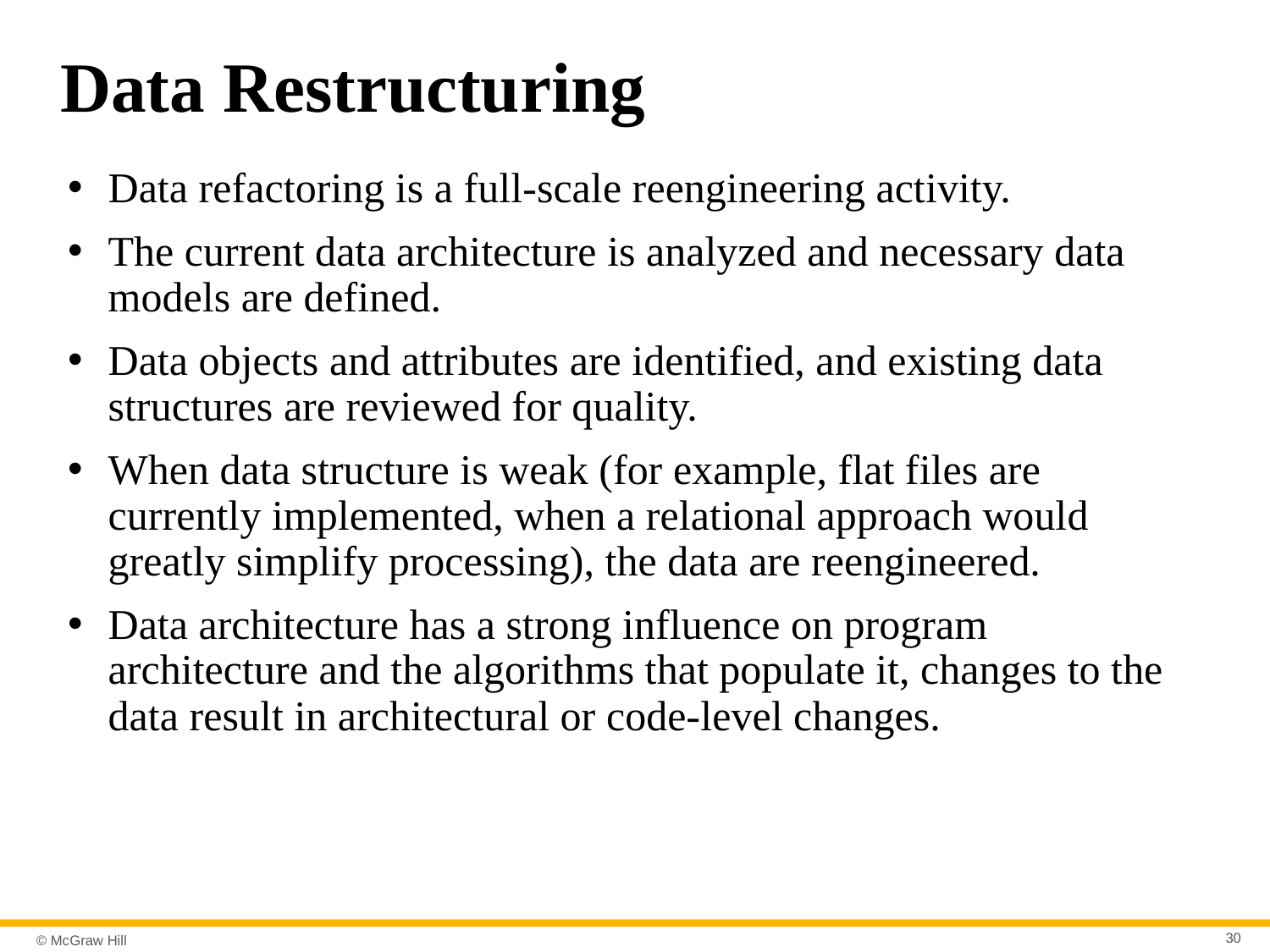

# Data Restructuring
Data refactoring is a full-scale reengineering activity.
The current data architecture is analyzed and necessary data models are defined.
Data objects and attributes are identified, and existing data structures are reviewed for quality.
When data structure is weak (for example, flat files are currently implemented, when a relational approach would greatly simplify processing), the data are reengineered.
Data architecture has a strong influence on program architecture and the algorithms that populate it, changes to the data result in architectural or code-level changes.
30